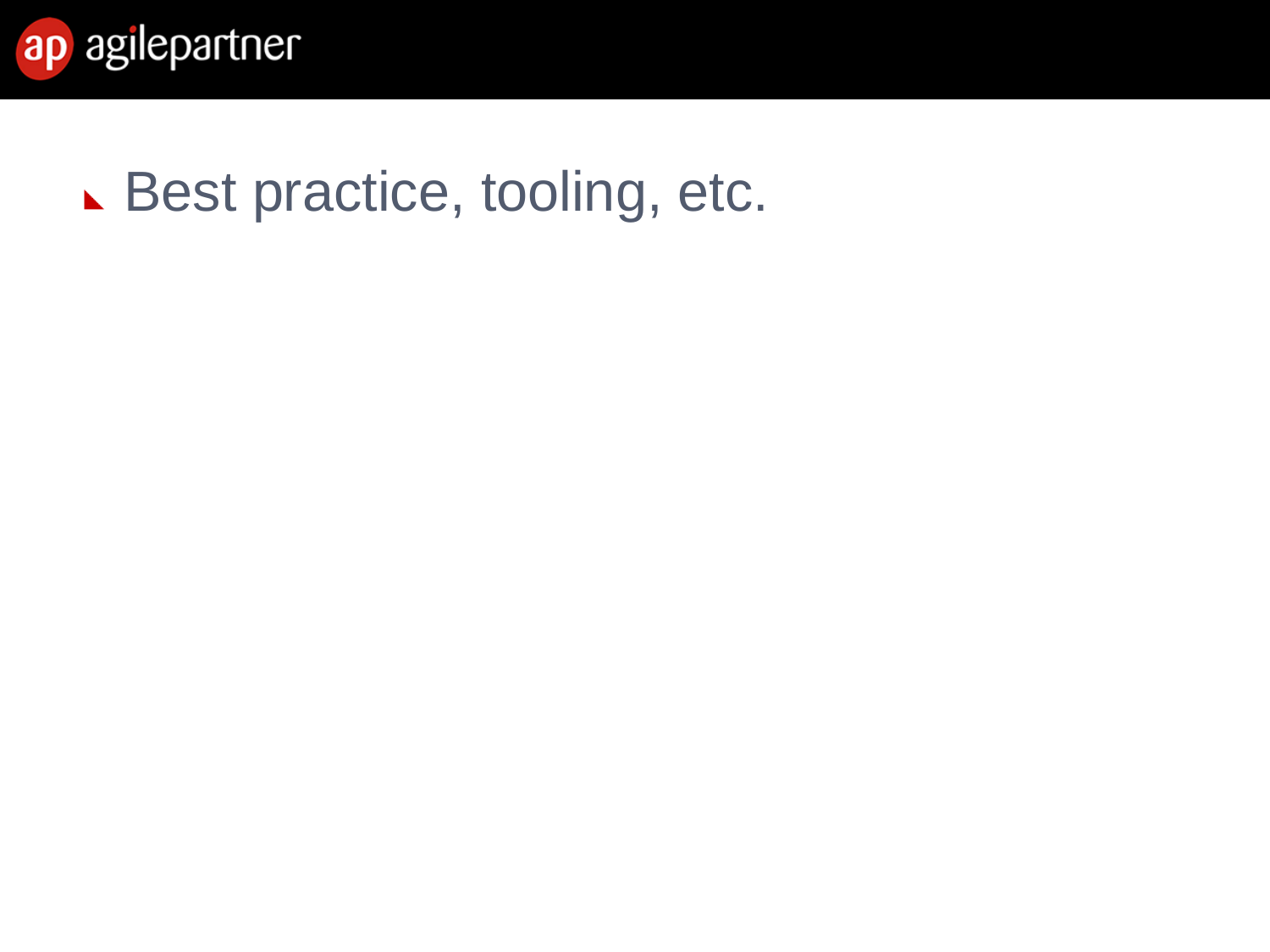

#
Best practice, tooling, etc.
28 Feb. 2013
Introduction to agile methods
11